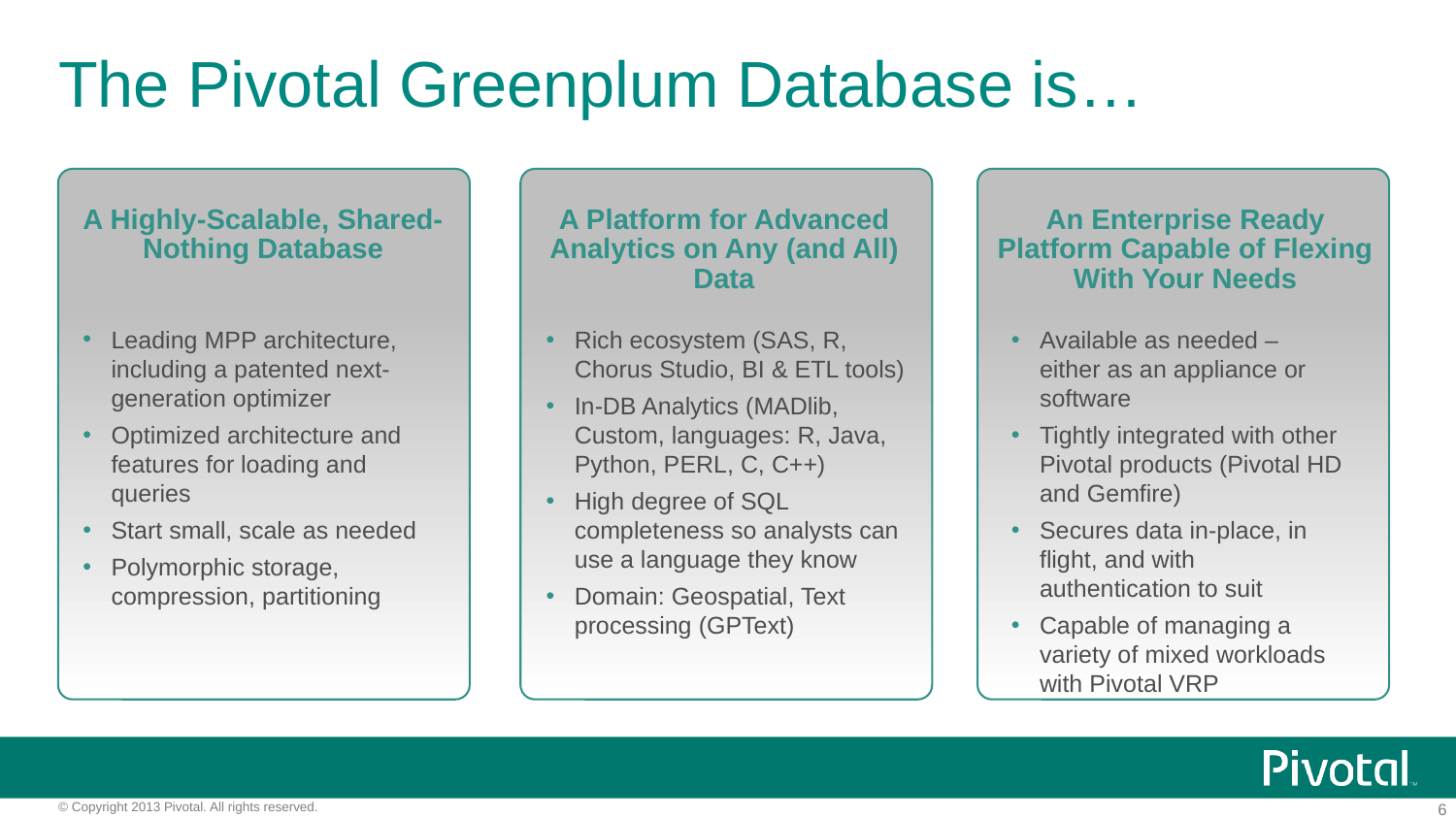

# The Pivotal Greenplum Database is…
A Highly-Scalable, Shared-Nothing Database
A Platform for Advanced Analytics on Any (and All) Data
An Enterprise Ready Platform Capable of Flexing With Your Needs

Leading MPP architecture, including a patented next-generation optimizer
Optimized architecture and features for loading and queries
Start small, scale as needed
Polymorphic storage, compression, partitioning
Rich ecosystem (SAS, R, Chorus Studio, BI & ETL tools)
In-DB Analytics (MADlib, Custom, languages: R, Java, Python, PERL, C, C++)
High degree of SQL completeness so analysts can use a language they know
Domain: Geospatial, Text processing (GPText)
Available as needed – either as an appliance or software
Tightly integrated with other Pivotal products (Pivotal HD and Gemfire)
Secures data in-place, in flight, and with authentication to suit
Capable of managing a variety of mixed workloads with Pivotal VRP